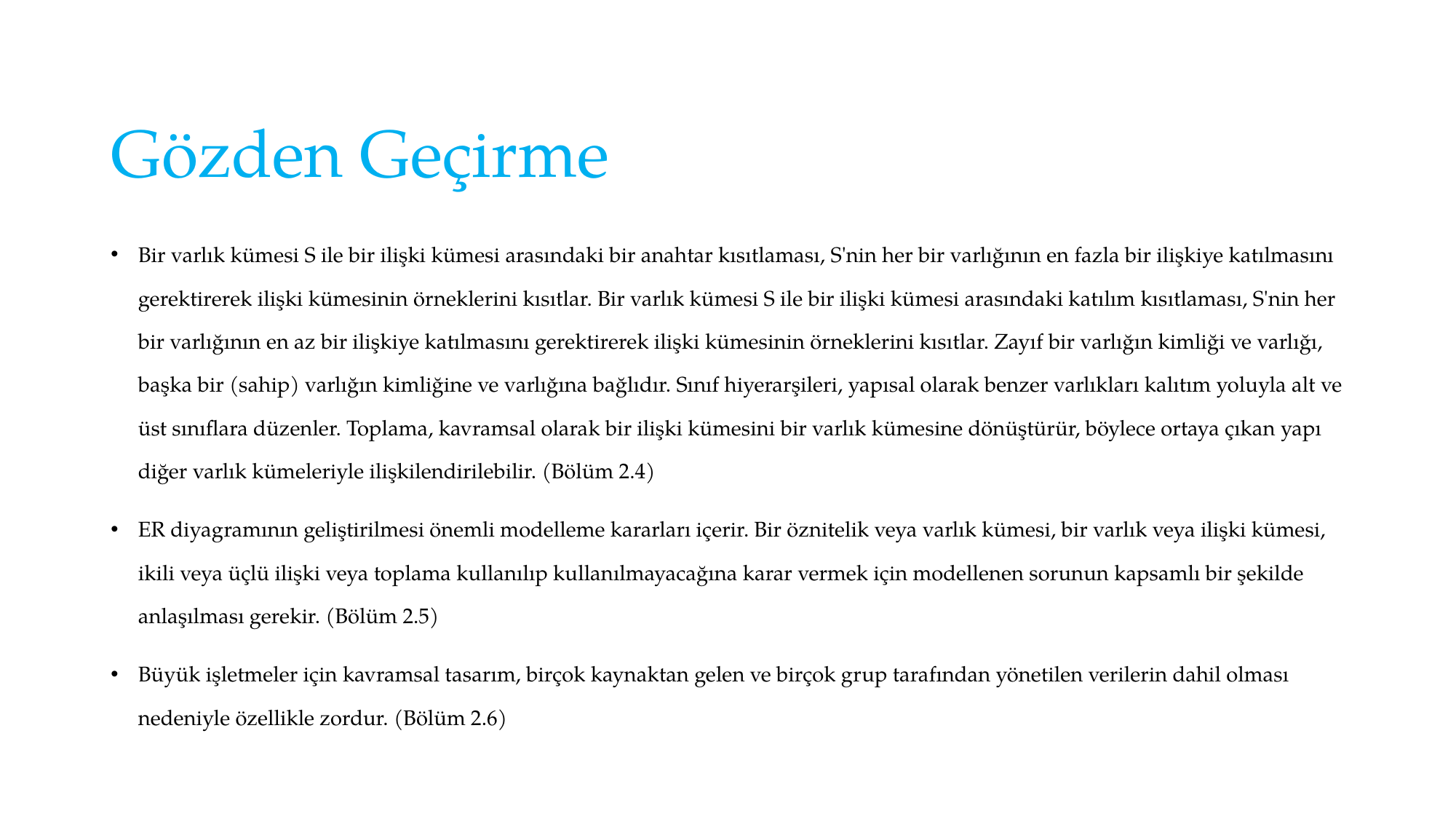

# Gözden Geçirme
Bir varlık kümesi S ile bir ilişki kümesi arasındaki bir anahtar kısıtlaması, S'nin her bir varlığının en fazla bir ilişkiye katılmasını gerektirerek ilişki kümesinin örneklerini kısıtlar. Bir varlık kümesi S ile bir ilişki kümesi arasındaki katılım kısıtlaması, S'nin her bir varlığının en az bir ilişkiye katılmasını gerektirerek ilişki kümesinin örneklerini kısıtlar. Zayıf bir varlığın kimliği ve varlığı, başka bir (sahip) varlığın kimliğine ve varlığına bağlıdır. Sınıf hiyerarşileri, yapısal olarak benzer varlıkları kalıtım yoluyla alt ve üst sınıflara düzenler. Toplama, kavramsal olarak bir ilişki kümesini bir varlık kümesine dönüştürür, böylece ortaya çıkan yapı diğer varlık kümeleriyle ilişkilendirilebilir. (Bölüm 2.4)
ER diyagramının geliştirilmesi önemli modelleme kararları içerir. Bir öznitelik veya varlık kümesi, bir varlık veya ilişki kümesi, ikili veya üçlü ilişki veya toplama kullanılıp kullanılmayacağına karar vermek için modellenen sorunun kapsamlı bir şekilde anlaşılması gerekir. (Bölüm 2.5)
Büyük işletmeler için kavramsal tasarım, birçok kaynaktan gelen ve birçok grup tarafından yönetilen verilerin dahil olması nedeniyle özellikle zordur. (Bölüm 2.6)